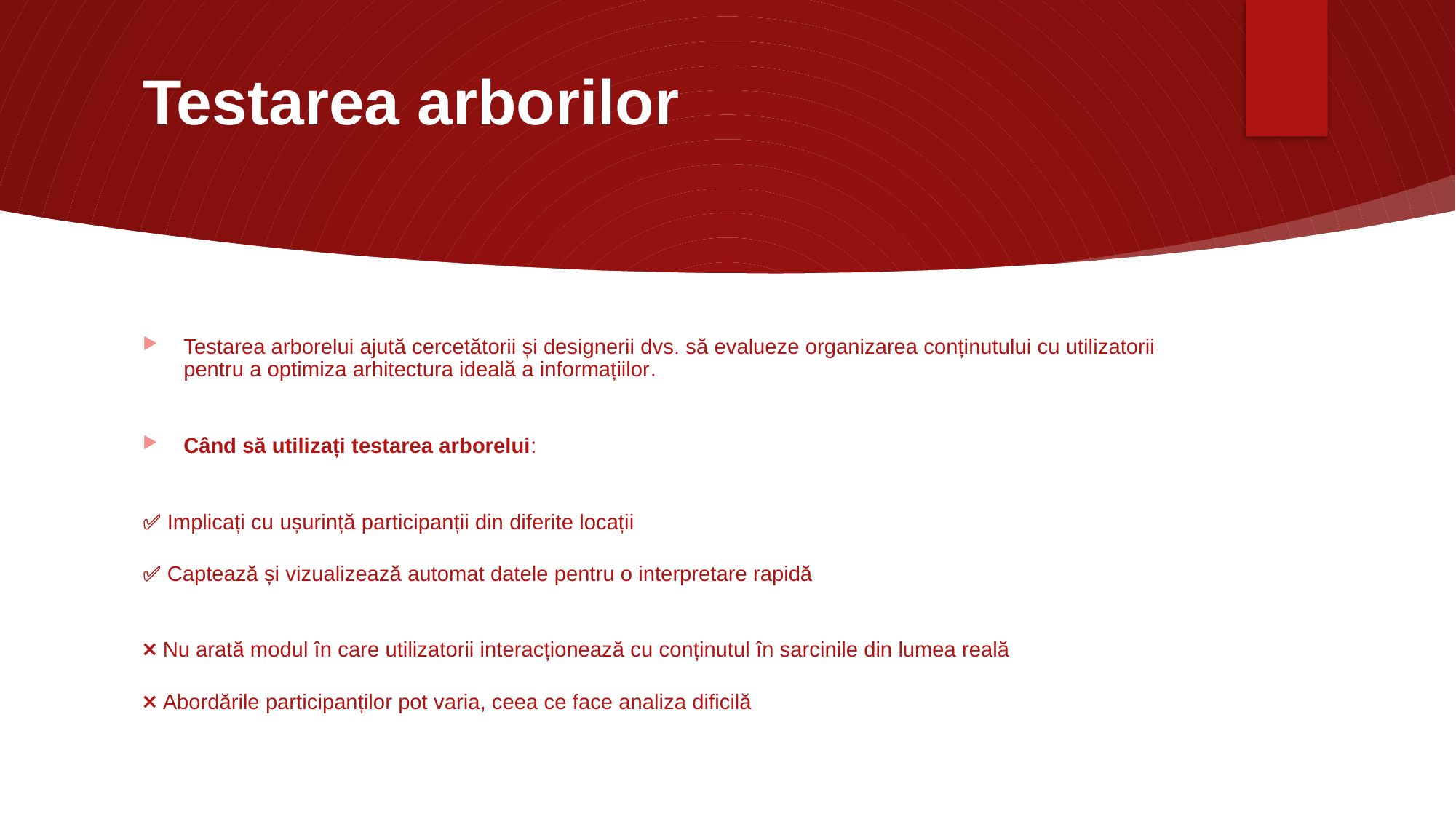

# Testarea arborilor

Testarea arborelui ajută cercetătorii și designerii dvs. să evalueze organizarea conținutului cu utilizatorii pentru a optimiza arhitectura ideală a informațiilor.

Când să utilizați testarea arborelui:

✅ Implicați cu ușurință participanții din diferite locații
✅ Captează și vizualizează automat datele pentru o interpretare rapidă

❌ Nu arată modul în care utilizatorii interacționează cu conținutul în sarcinile din lumea reală
❌ Abordările participanților pot varia, ceea ce face analiza dificilă